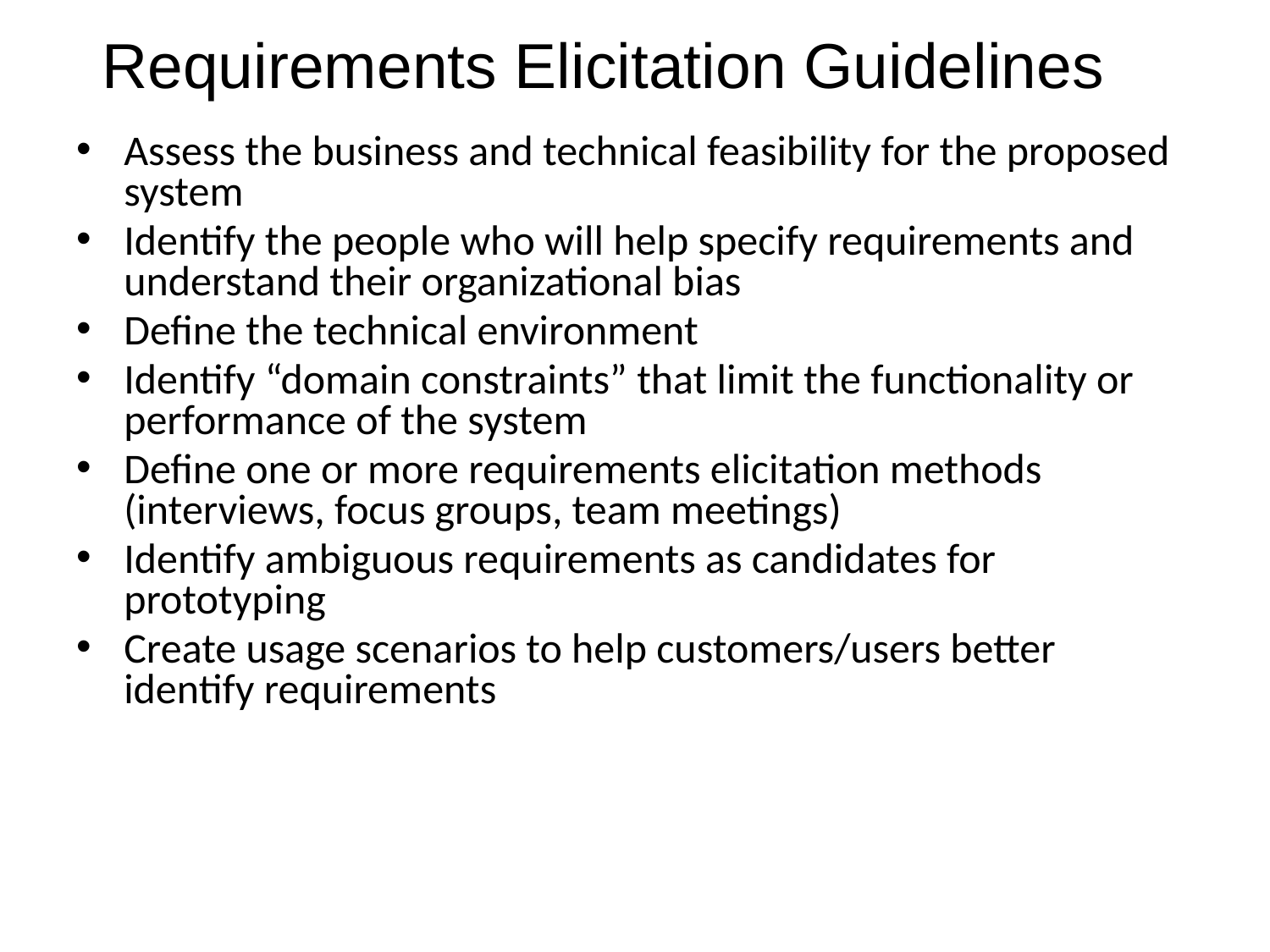

# Requirements Elicitation Guidelines
Assess the business and technical feasibility for the proposed system
Identify the people who will help specify requirements and understand their organizational bias
Define the technical environment
Identify “domain constraints” that limit the functionality or performance of the system
Define one or more requirements elicitation methods (interviews, focus groups, team meetings)
Identify ambiguous requirements as candidates for prototyping
Create usage scenarios to help customers/users better identify requirements